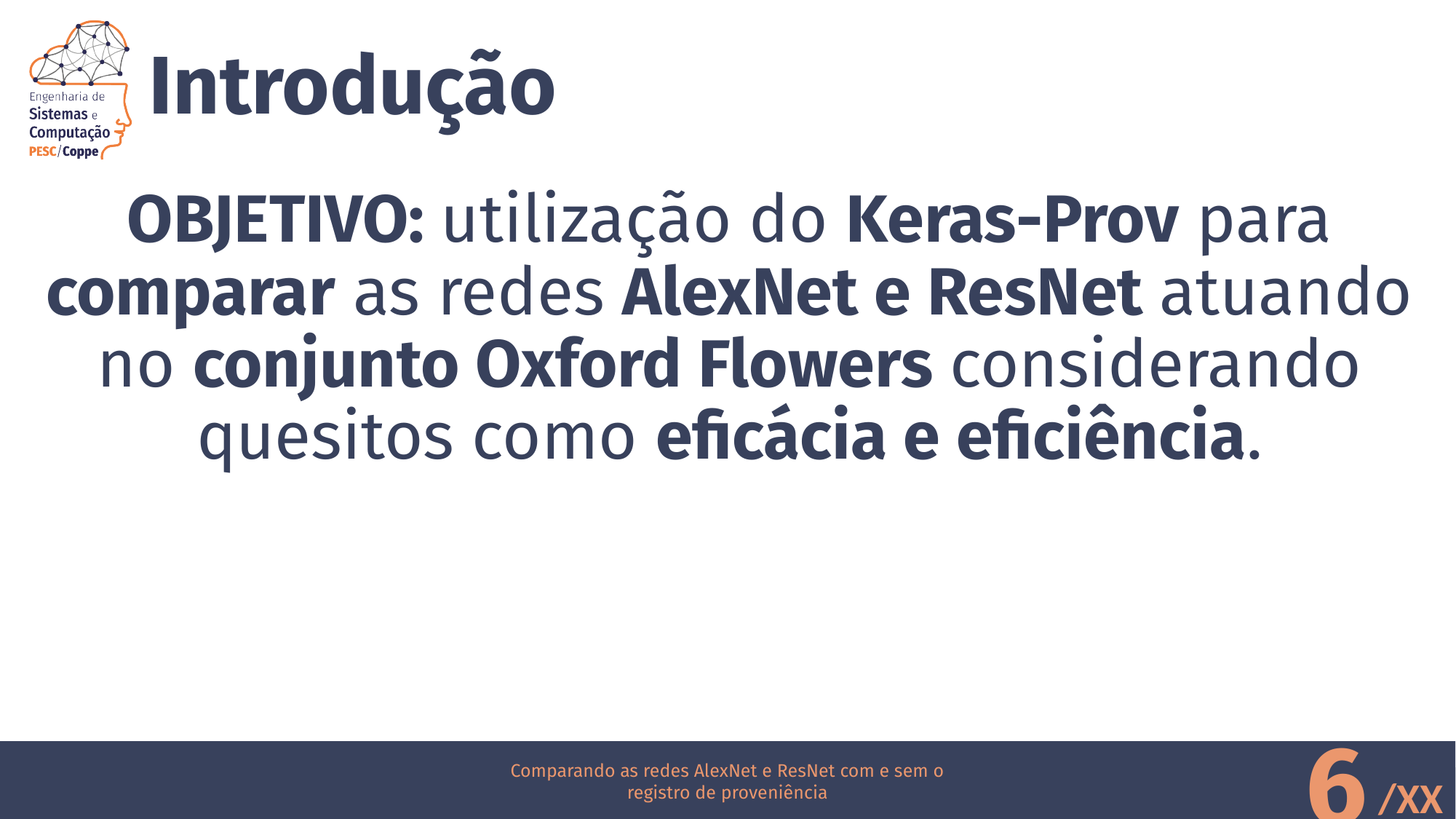

# Introdução
OBJETIVO: utilização do Keras-Prov para comparar as redes AlexNet e ResNet atuando no conjunto Oxford Flowers considerando quesitos como eficácia e eficiência.
6
Comparando as redes AlexNet e ResNet com e sem o registro de proveniência